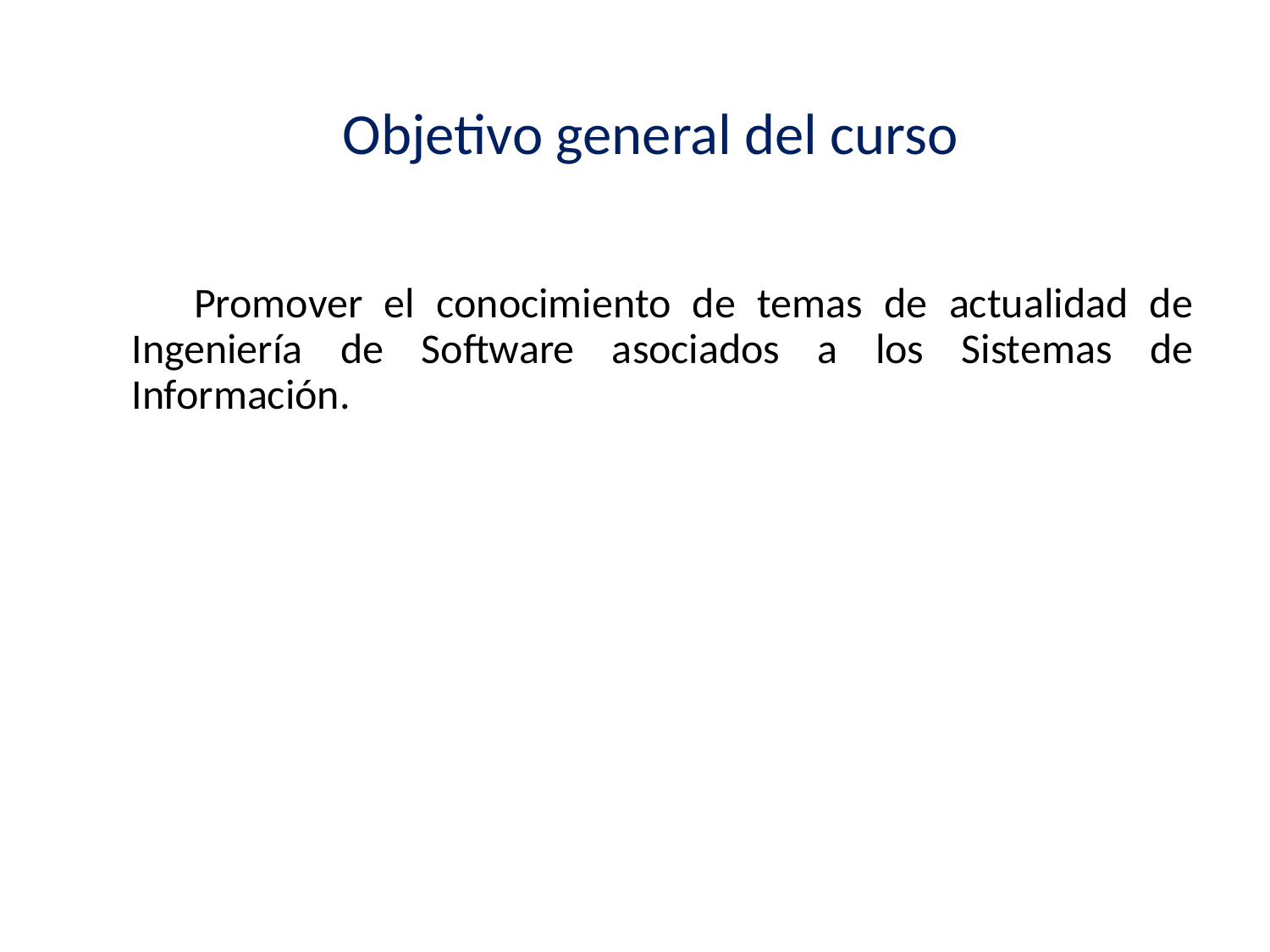

# Objetivo general del curso
    Promover el conocimiento de temas de actualidad de Ingeniería de Software asociados a los Sistemas de Información.